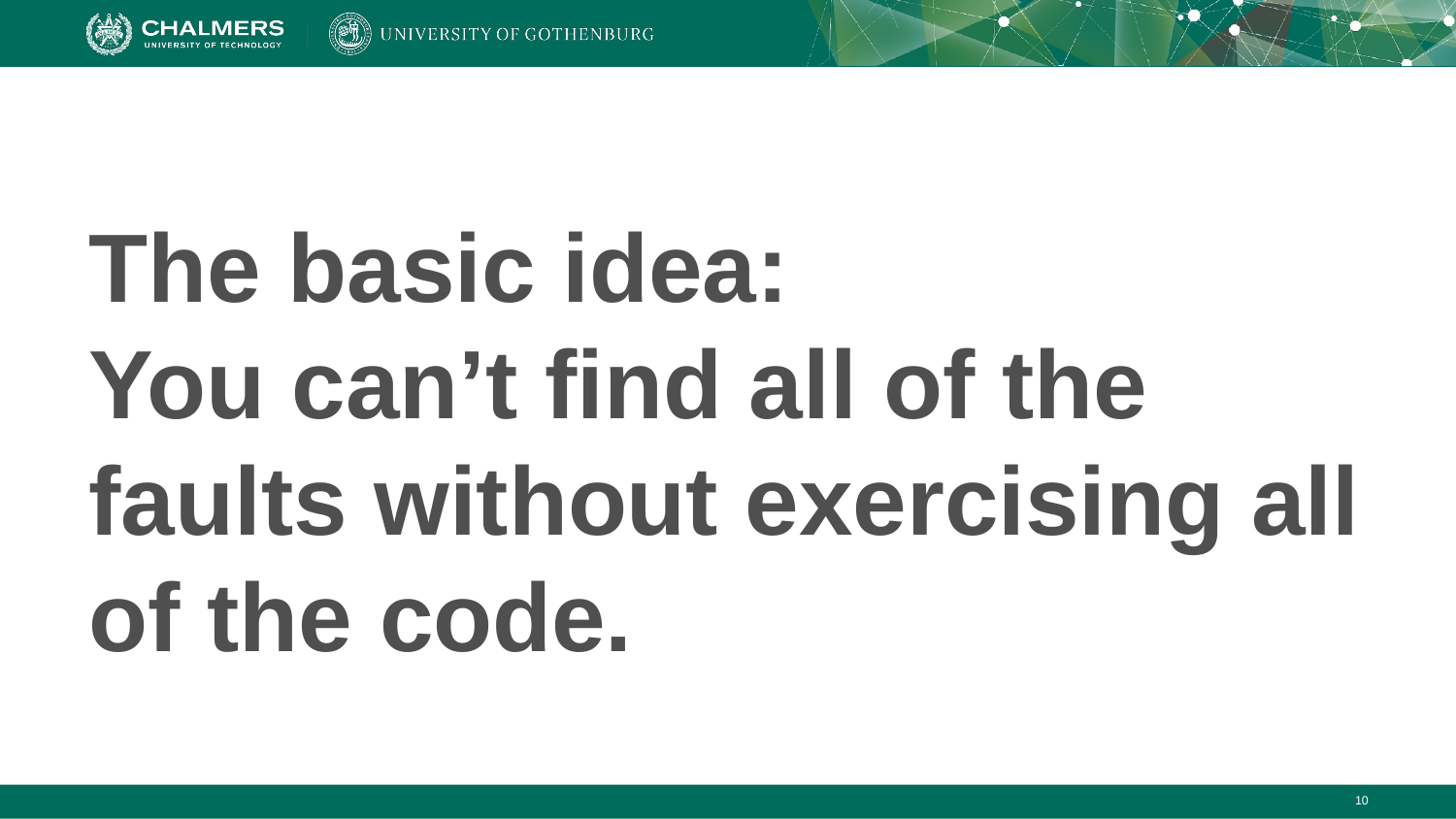

# The basic idea:
You can’t find all of the faults without exercising all of the code.

10